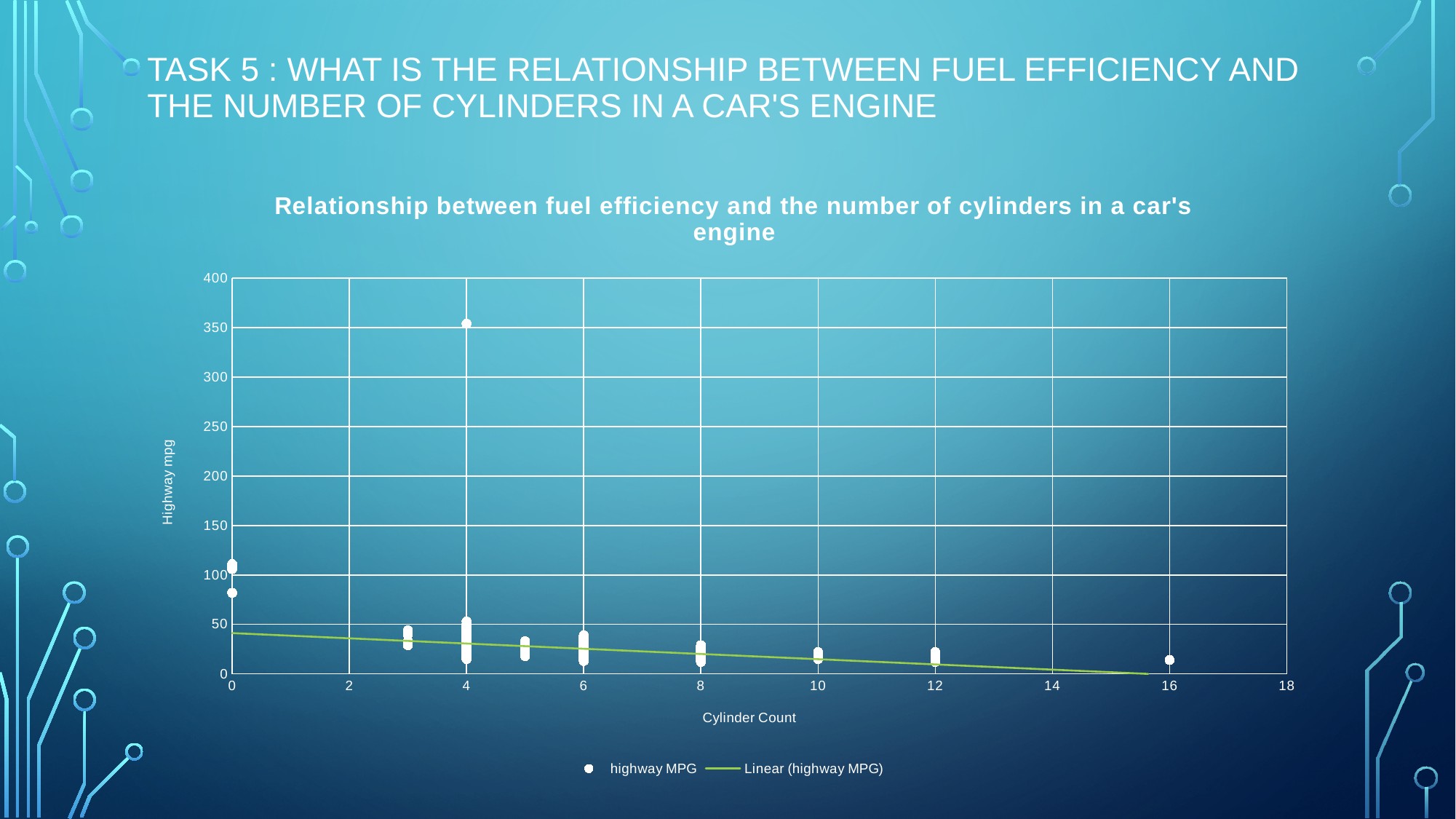

# Task 5 : What is the relationship between fuel efficiency and the number of cylinders in a car's engine

### Chart: Relationship between fuel efficiency and the number of cylinders in a car's engine

| Category | highway MPG |
|---|---|